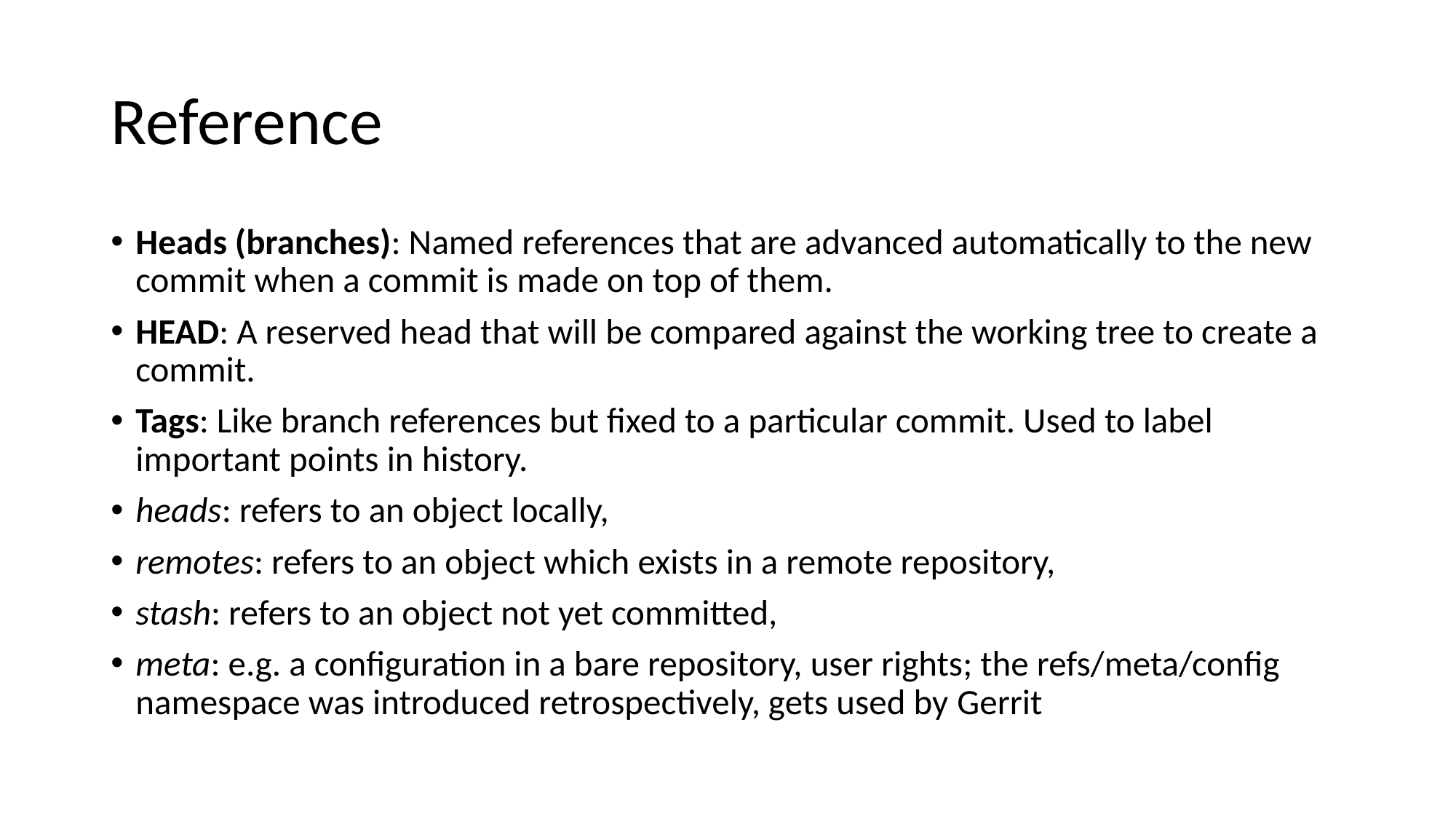

# Reference
Heads (branches): Named references that are advanced automatically to the new commit when a commit is made on top of them.
HEAD: A reserved head that will be compared against the working tree to create a commit.
Tags: Like branch references but fixed to a particular commit. Used to label important points in history.
heads: refers to an object locally,
remotes: refers to an object which exists in a remote repository,
stash: refers to an object not yet committed,
meta: e.g. a configuration in a bare repository, user rights; the refs/meta/config namespace was introduced retrospectively, gets used by Gerrit